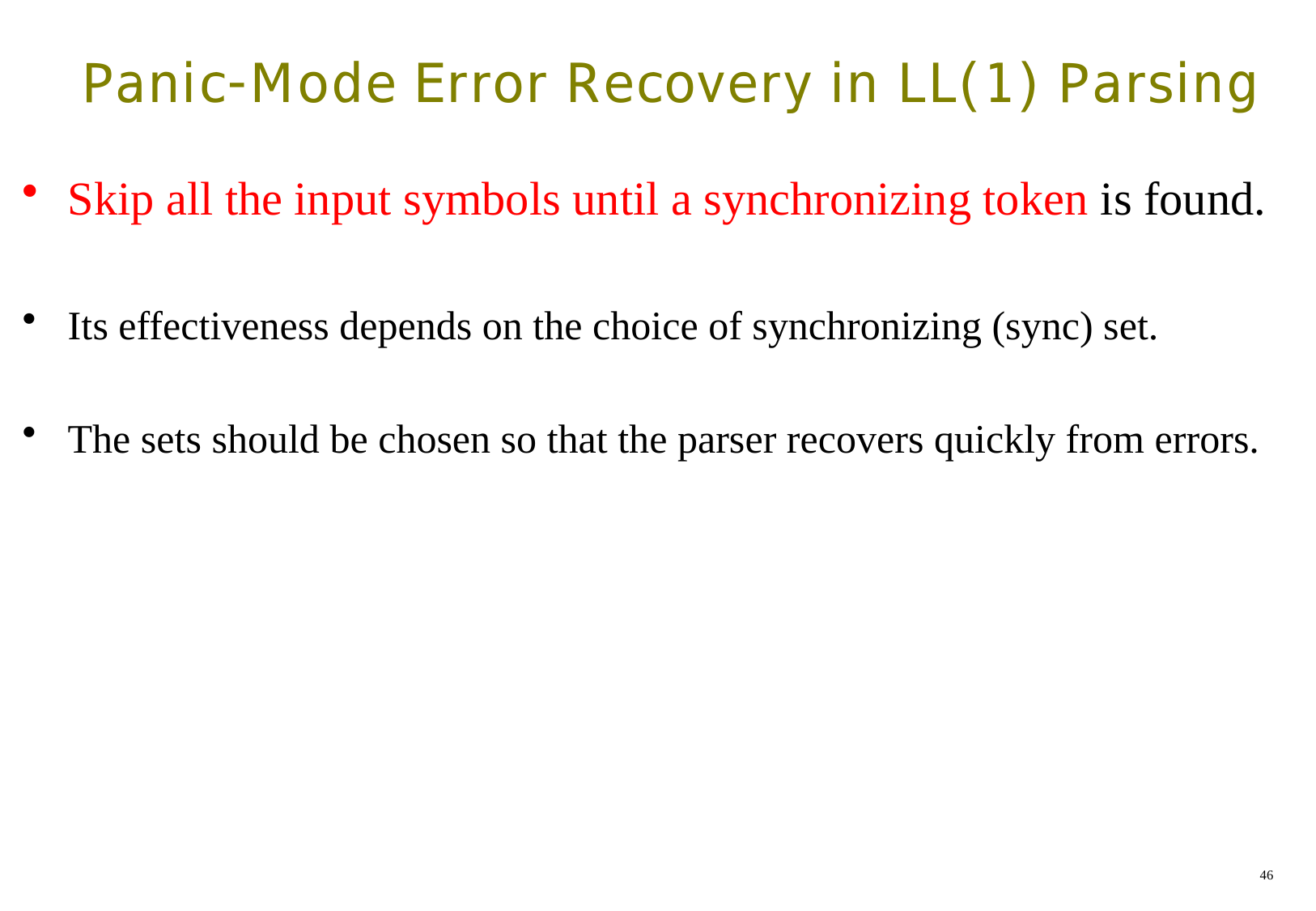

# Panic-Mode Error Recovery in LL(1) Parsing
Skip all the input symbols until a synchronizing token is found.

Its effectiveness depends on the choice of synchronizing (sync) set.

The sets should be chosen so that the parser recovers quickly from errors.
46